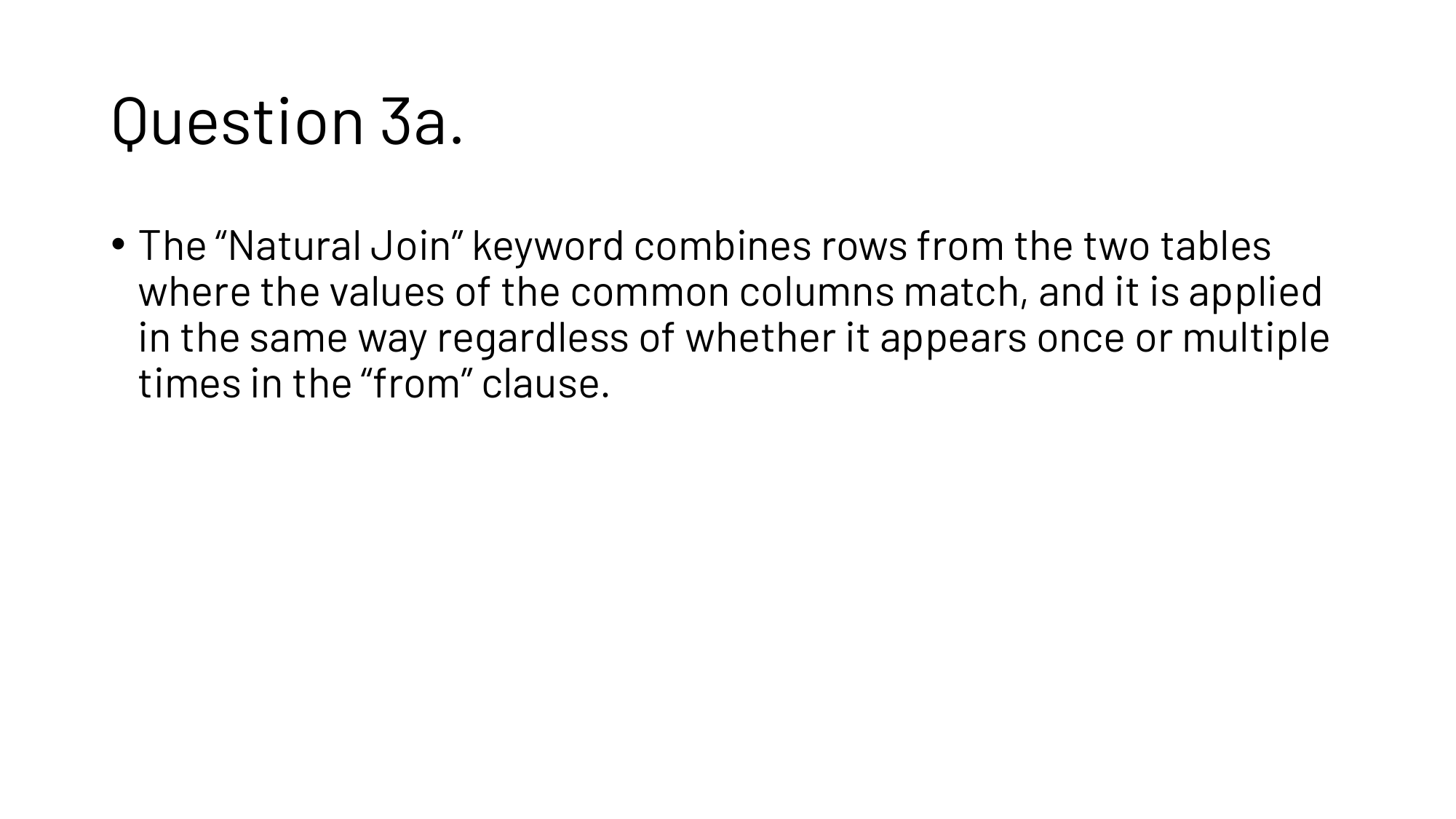

# Question 3a.
The “Natural Join” keyword combines rows from the two tables where the values of the common columns match, and it is applied in the same way regardless of whether it appears once or multiple times in the “from” clause.